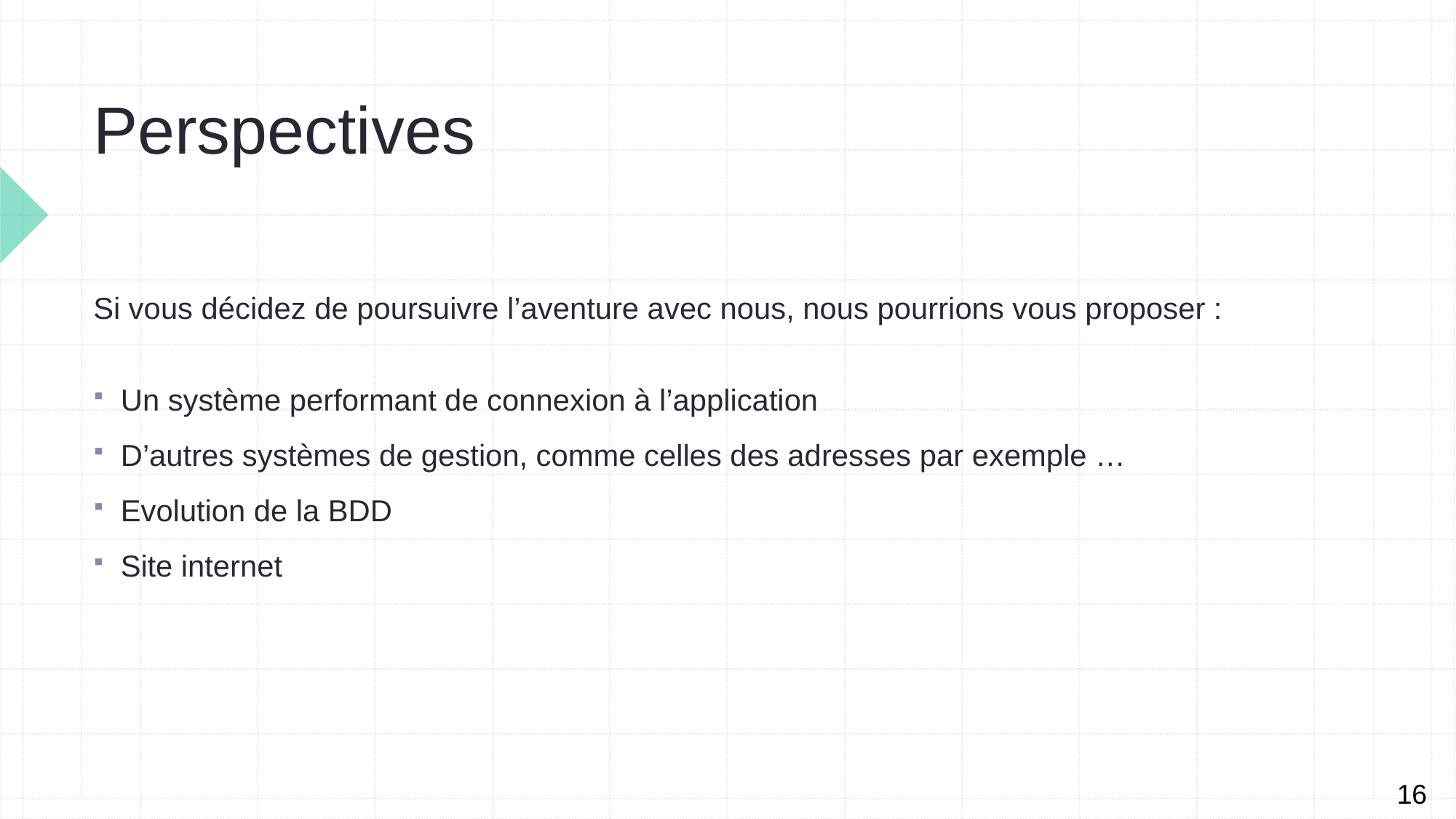

# Perspectives
Si vous décidez de poursuivre l’aventure avec nous, nous pourrions vous proposer :

Un système performant de connexion à l’application
D’autres systèmes de gestion, comme celles des adresses par exemple …
Evolution de la BDD
Site internet

16